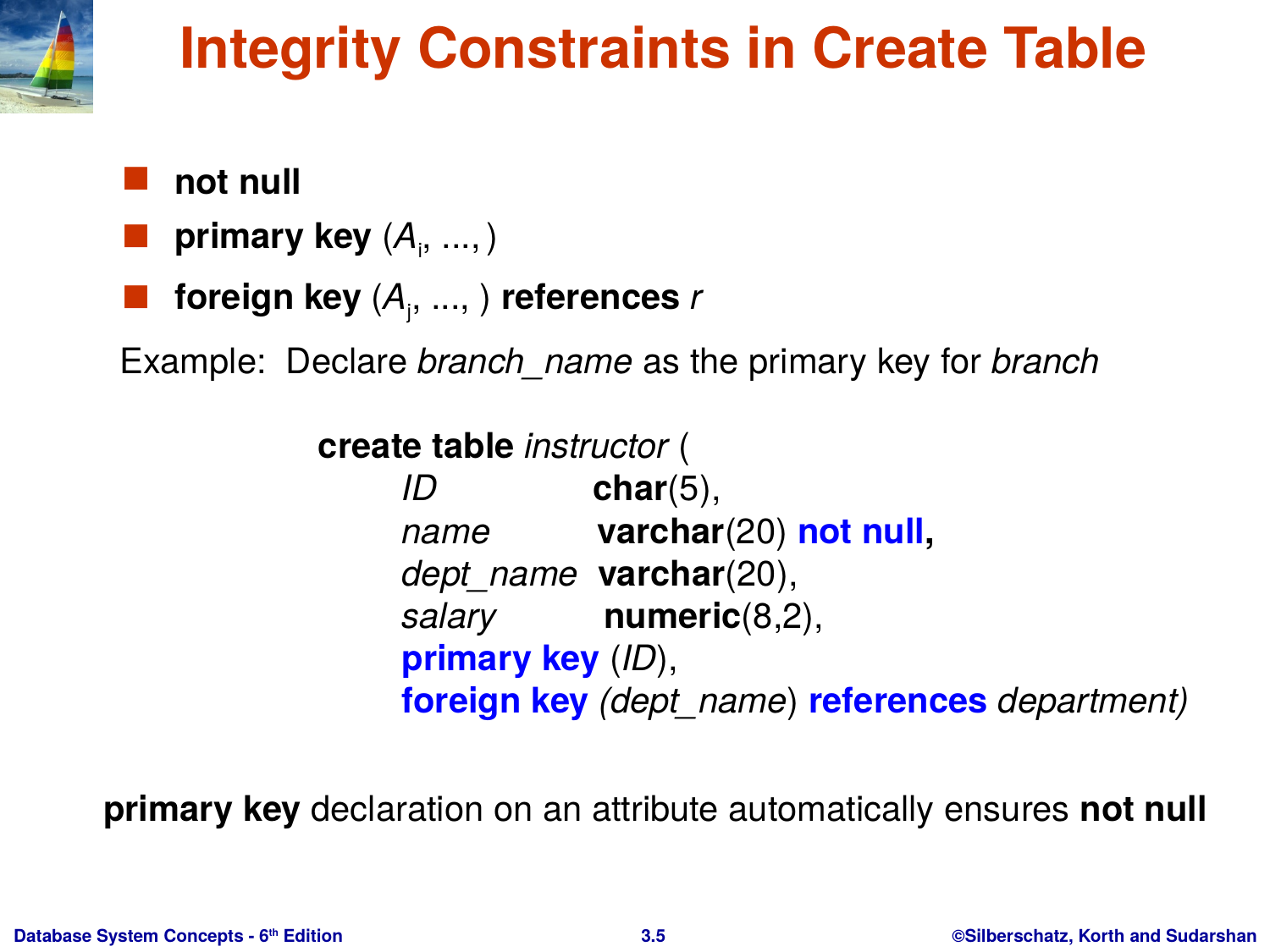

# Integrity Constraints in Create Table
not null
primary key (Ai, ..., )
foreign key (Aj, ..., ) references r
Example:  Declare branch_name as the primary key for branch

	create table instructor (
                             ID                char(5),
                             name           varchar(20) not null,
                             dept_name  varchar(20),
                             salary           numeric(8,2),
                             primary key (ID),
                             foreign key (dept_name) references department)
primary key declaration on an attribute automatically ensures not null